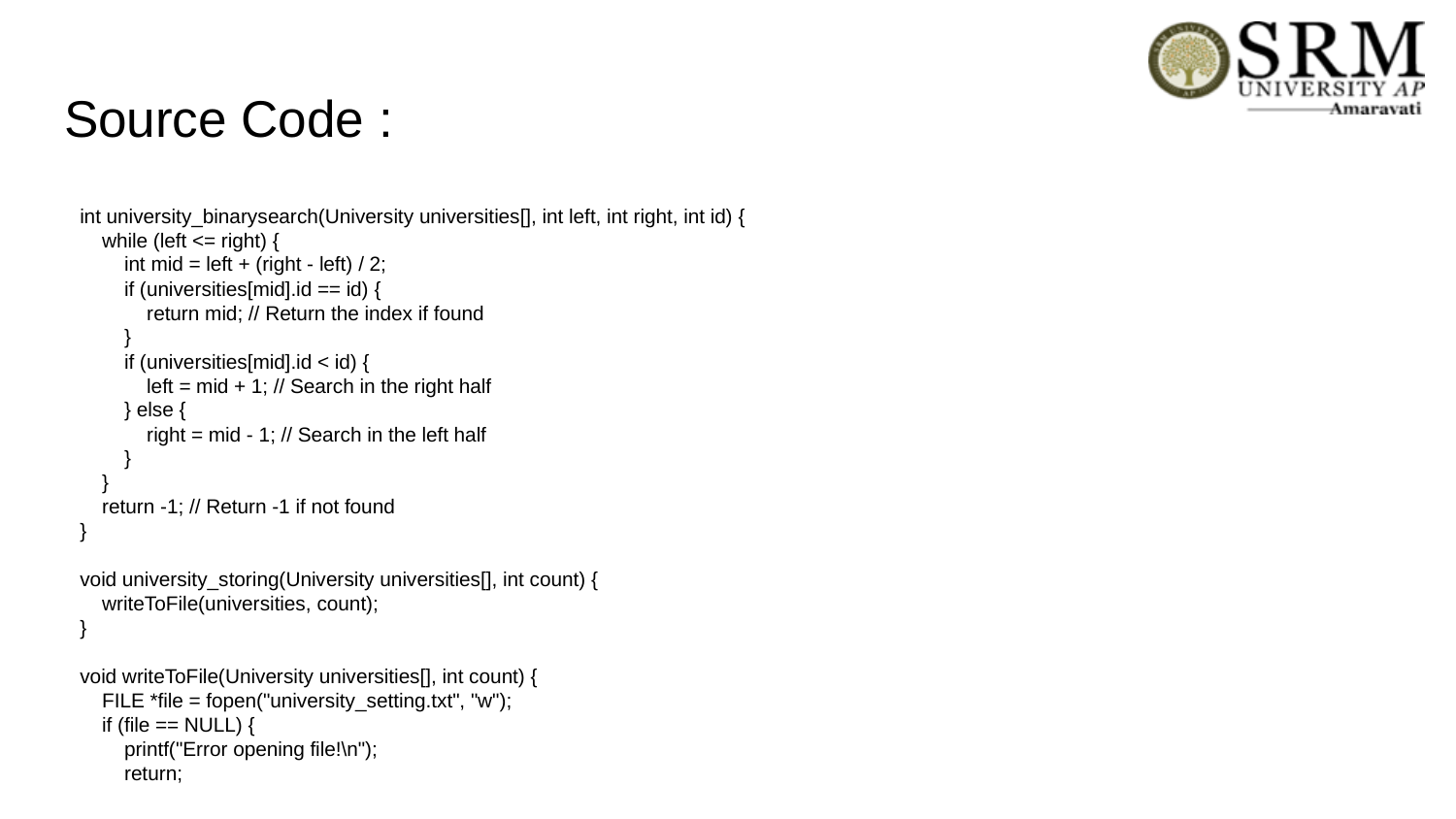

# Source Code :

int university_binarysearch(University universities[], int left, int right, int id) {
    while (left <= right) {
        int mid = left + (right - left) / 2;
        if (universities[mid].id == id) {
            return mid; // Return the index if found
        }
        if (universities[mid].id < id) {
            left = mid + 1; // Search in the right half
        } else {
            right = mid - 1; // Search in the left half
        }
    }
    return -1; // Return -1 if not found
}

void university_storing(University universities[], int count) {
    writeToFile(universities, count);
}

void writeToFile(University universities[], int count) {
    FILE *file = fopen("university_setting.txt", "w");
    if (file == NULL) {
        printf("Error opening file!\n");
        return;